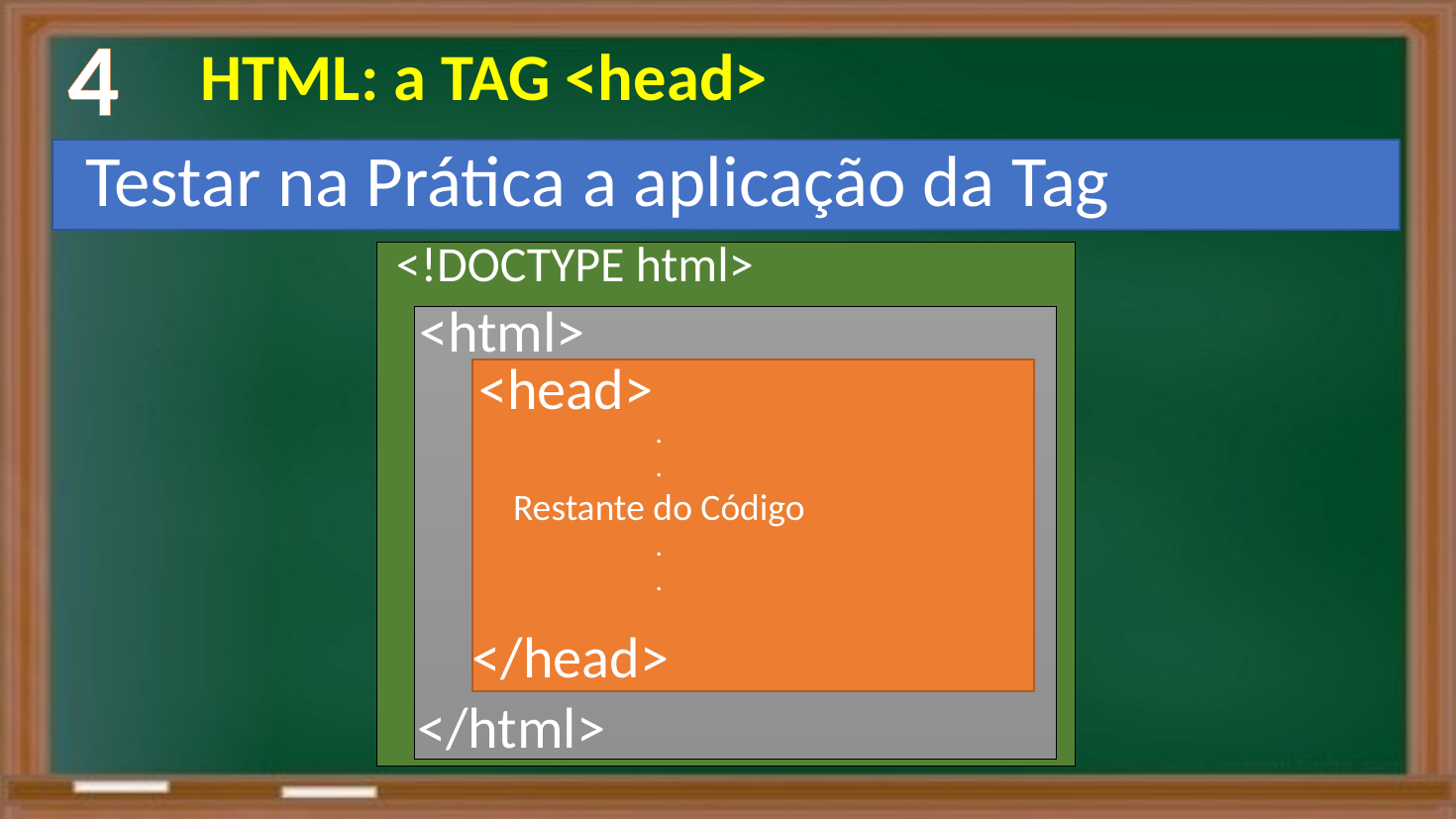

4
         HTML: a TAG <head>
Testar na Prática a aplicação da Tag

<!DOCTYPE html>

<html>

<head>

.
.
Restante do Código
.
.

</head>
</html>